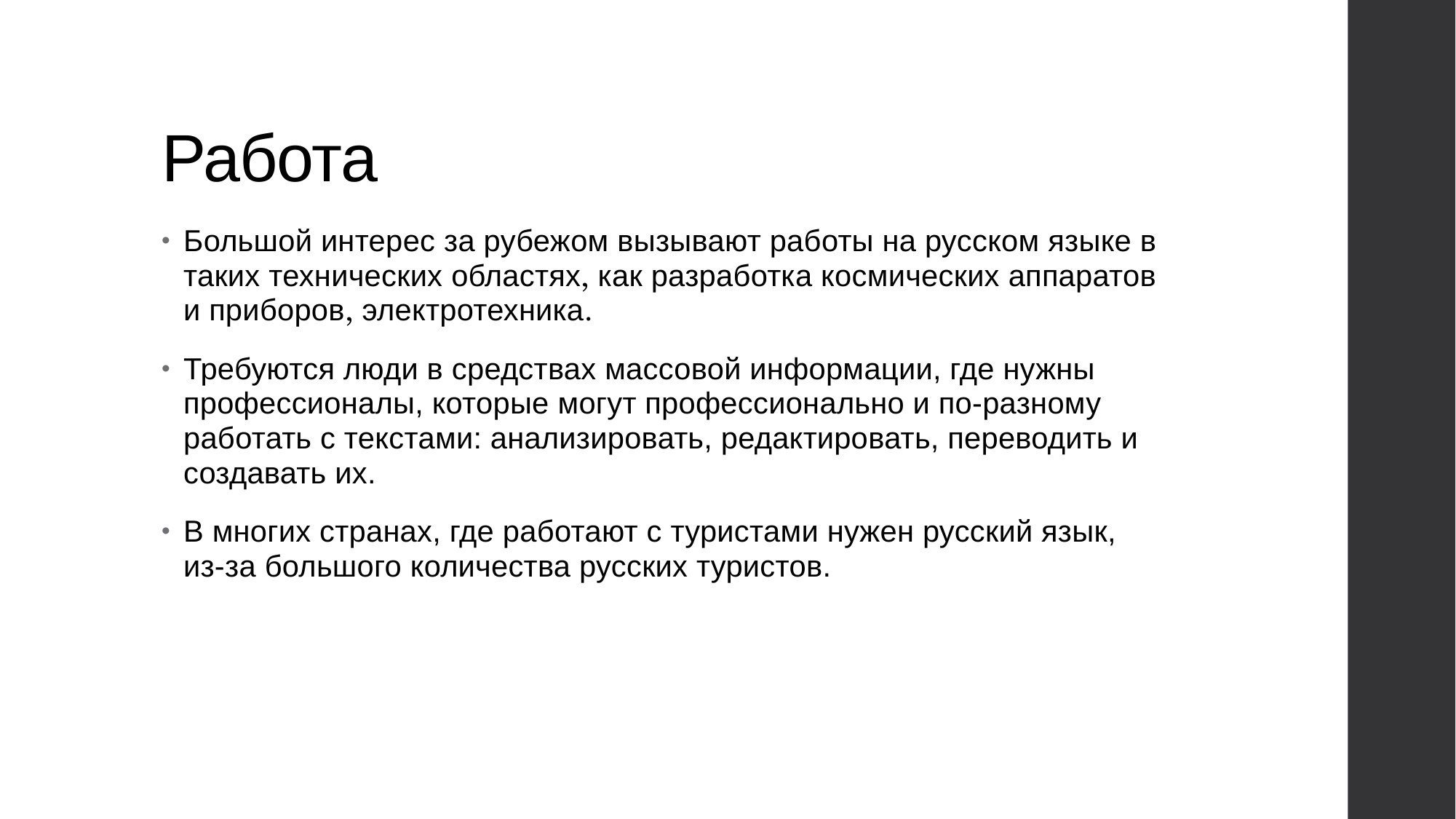

# Работа
Большой интерес за рубежом вызывают работы на русском языке в таких технических областях, как разработка космических аппаратов и приборов, электротехника.
Требуются люди в средствах массовой информации, где нужны профессионалы, которые могут профессионально и по-разному работать с текстами: анализировать, редактировать, переводить и создавать их.
В многих странах, где работают с туристами нужен русский язык, из-за большого количества русских туристов.